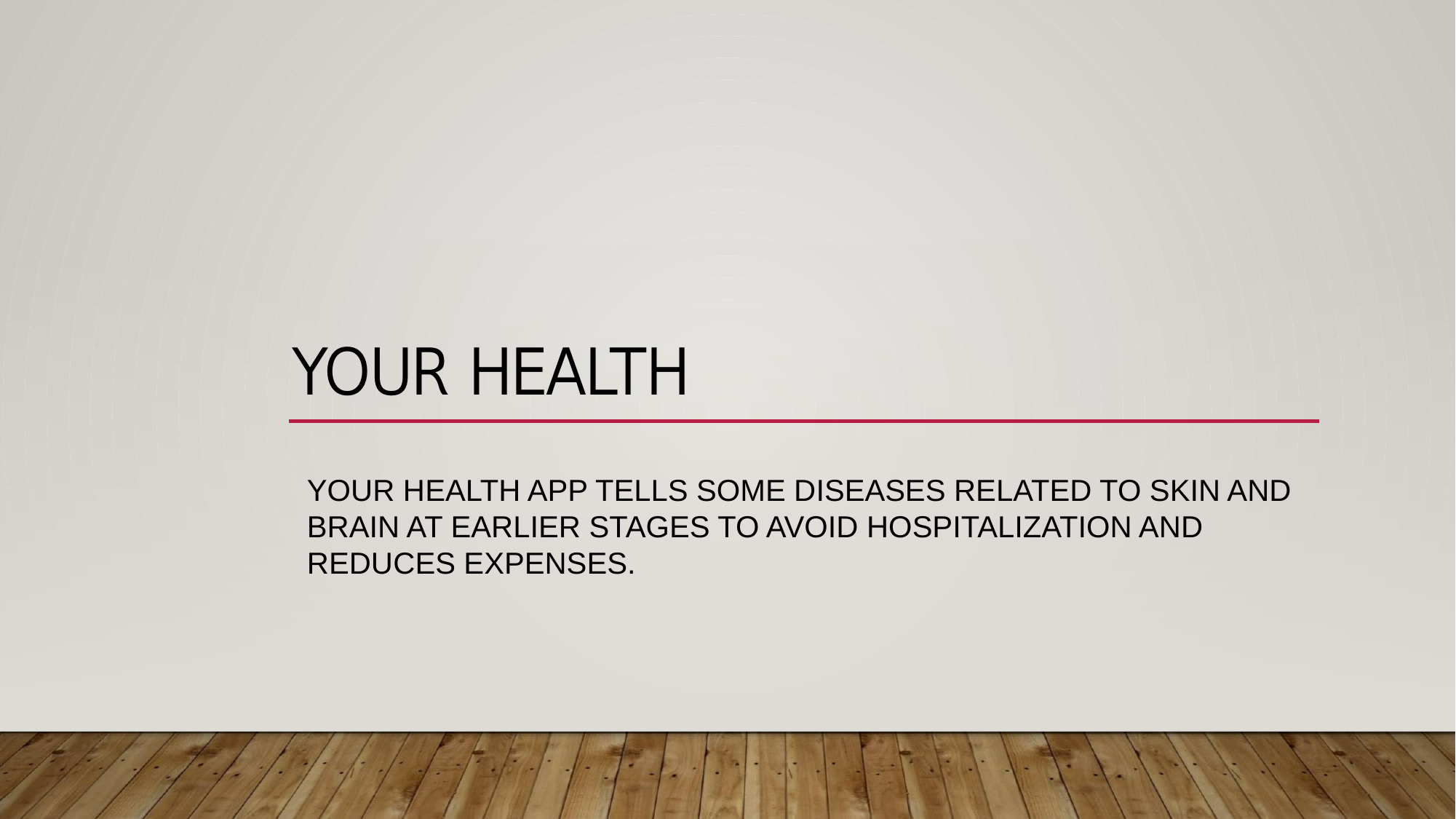

# YOUR HEALTH
YOUR HEALTH APP TELLS SOME DISEASES RELATED TO SKIN AND BRAIN AT EARLIER STAGES TO AVOID HOSPITALIZATION AND REDUCES EXPENSES.